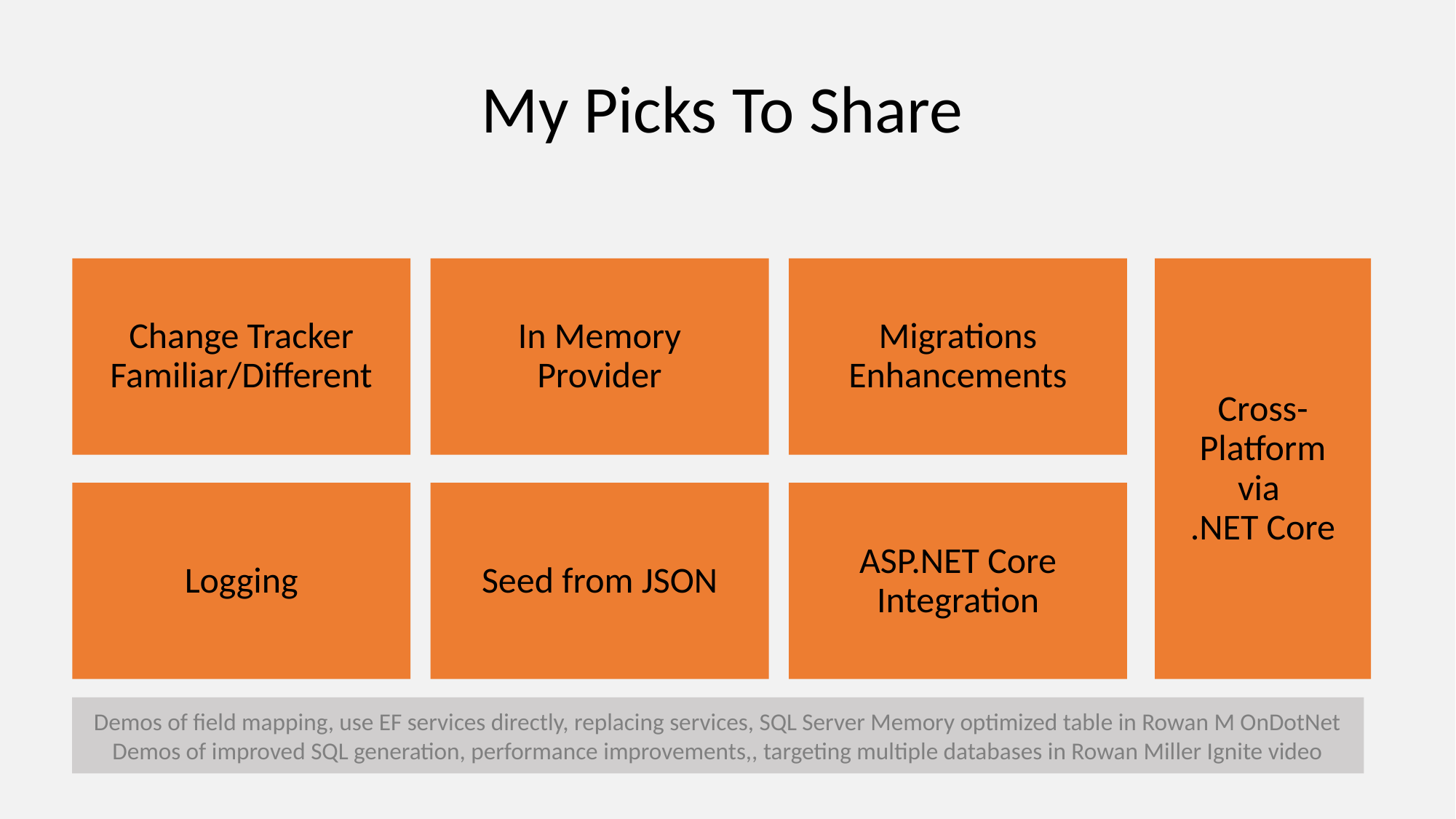

# My Picks To Share
Cross-Platform
via
.NET Core
Change Tracker
Familiar/Different
In Memory
Provider
Migrations
Enhancements
Logging
Seed from JSON
ASP.NET Core
Integration
Demos of field mapping, use EF services directly, replacing services, SQL Server Memory optimized table in Rowan M OnDotNet
Demos of improved SQL generation, performance improvements,, targeting multiple databases in Rowan Miller Ignite video